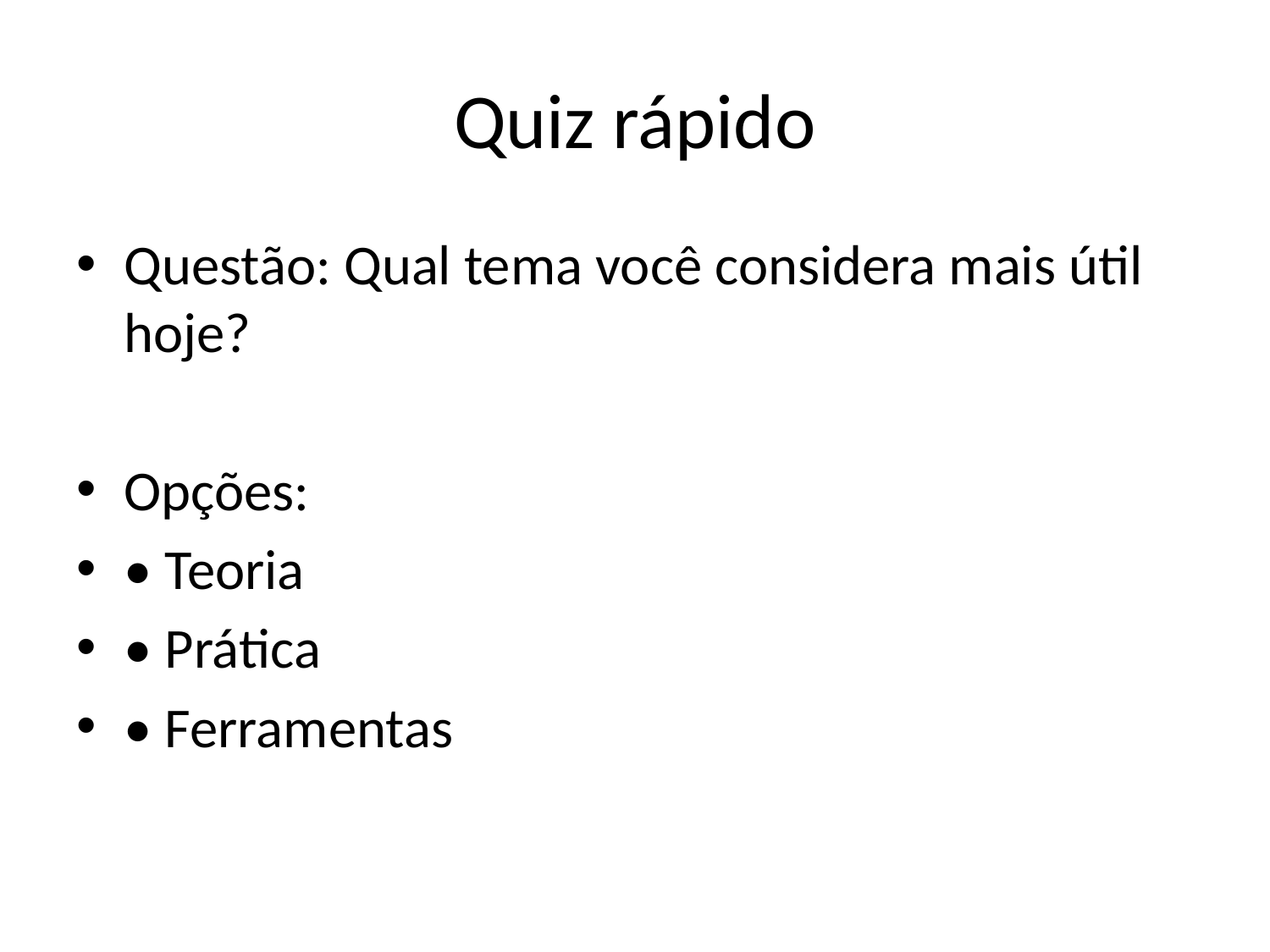

# Quiz rápido
Questão: Qual tema você considera mais útil hoje?

Opções:
• Teoria
• Prática
• Ferramentas